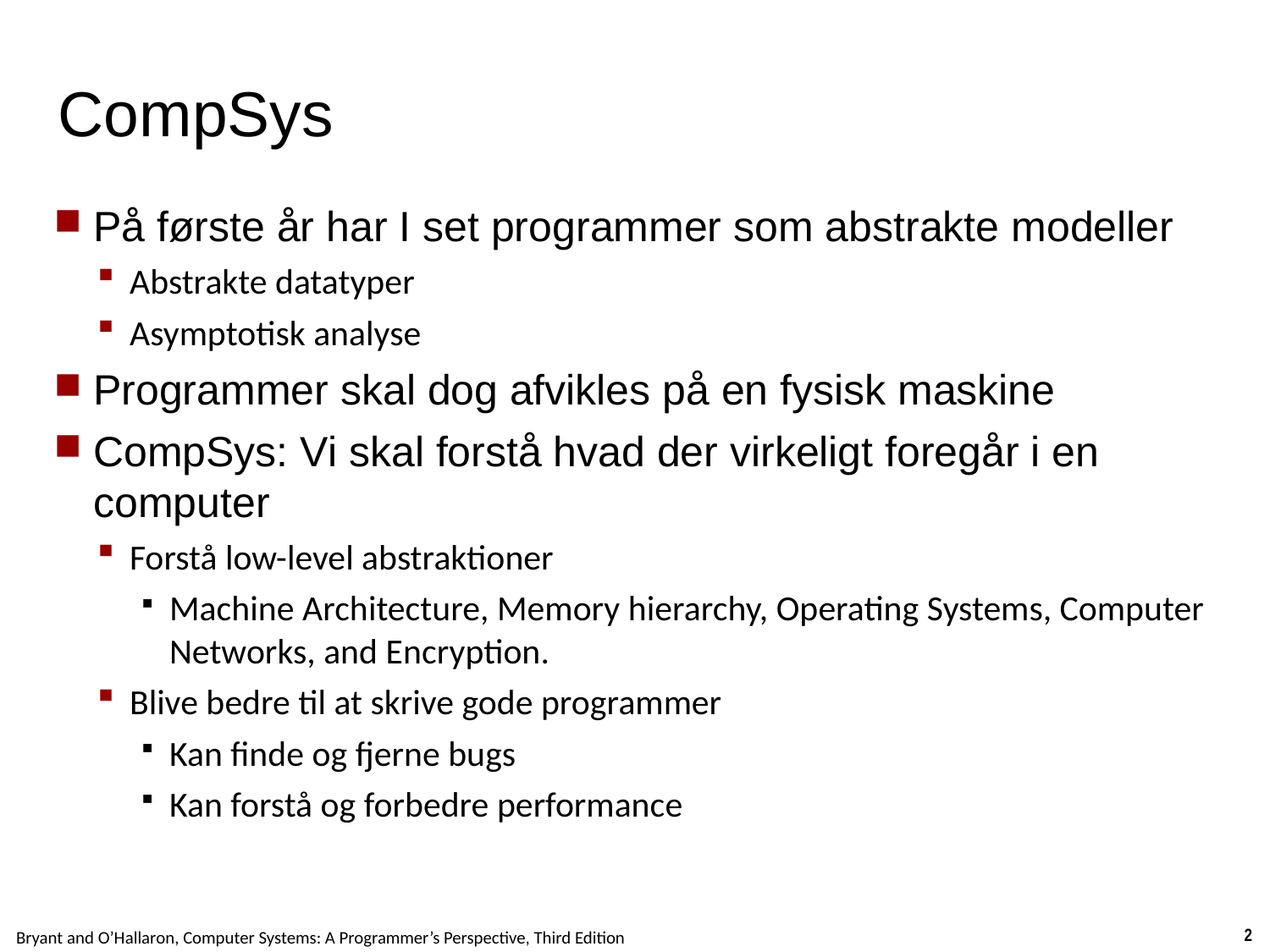

# CompSys
På første år har I set programmer som abstrakte modeller
Abstrakte datatyper
Asymptotisk analyse
Programmer skal dog afvikles på en fysisk maskine
CompSys: Vi skal forstå hvad der virkeligt foregår i en computer
Forstå low-level abstraktioner
Machine Architecture, Memory hierarchy, Operating Systems, Computer Networks, and Encryption.
Blive bedre til at skrive gode programmer
Kan finde og fjerne bugs
Kan forstå og forbedre performance